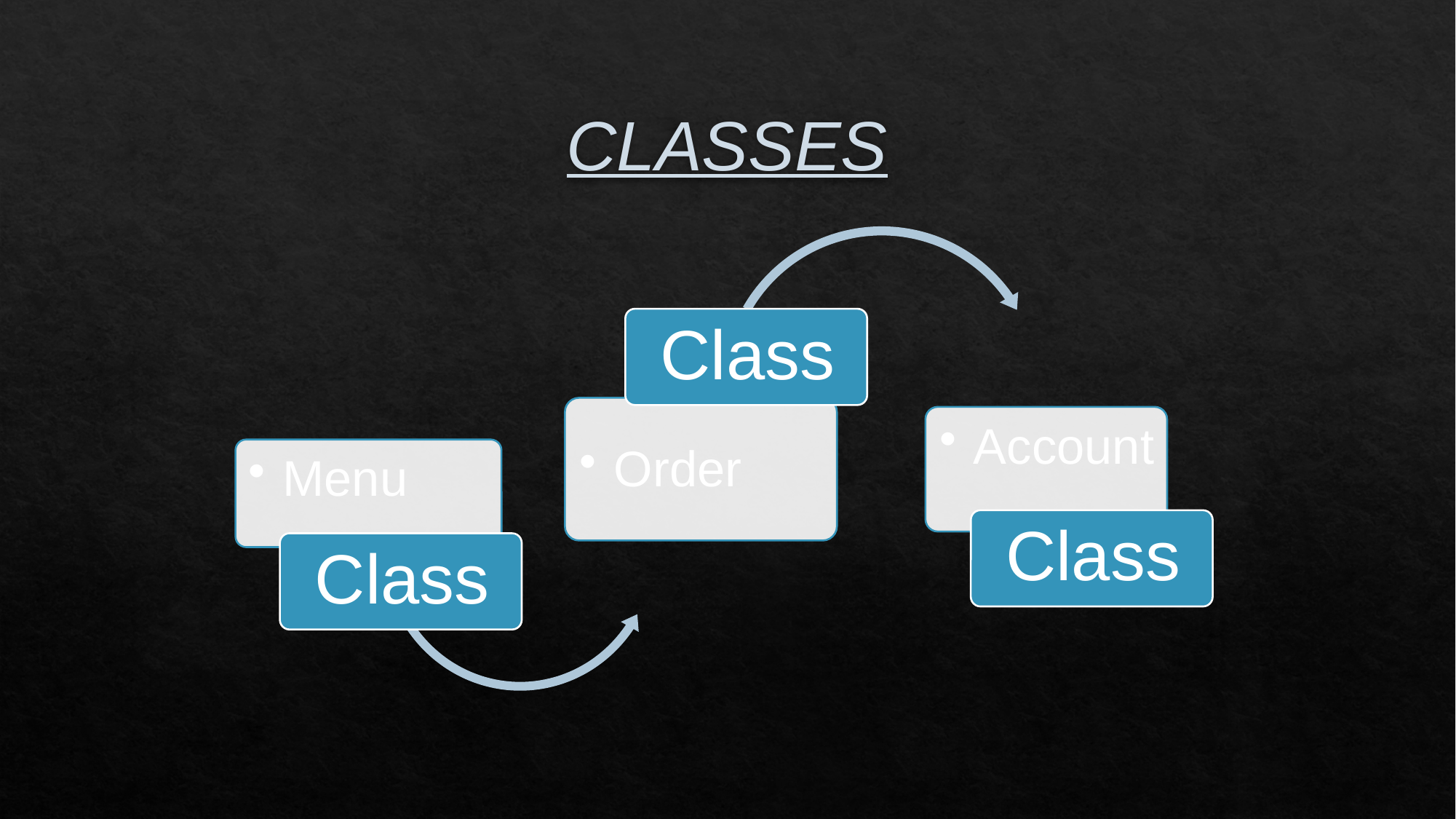

# CLASSES
Menu
Class
Order
Class
Account
Class